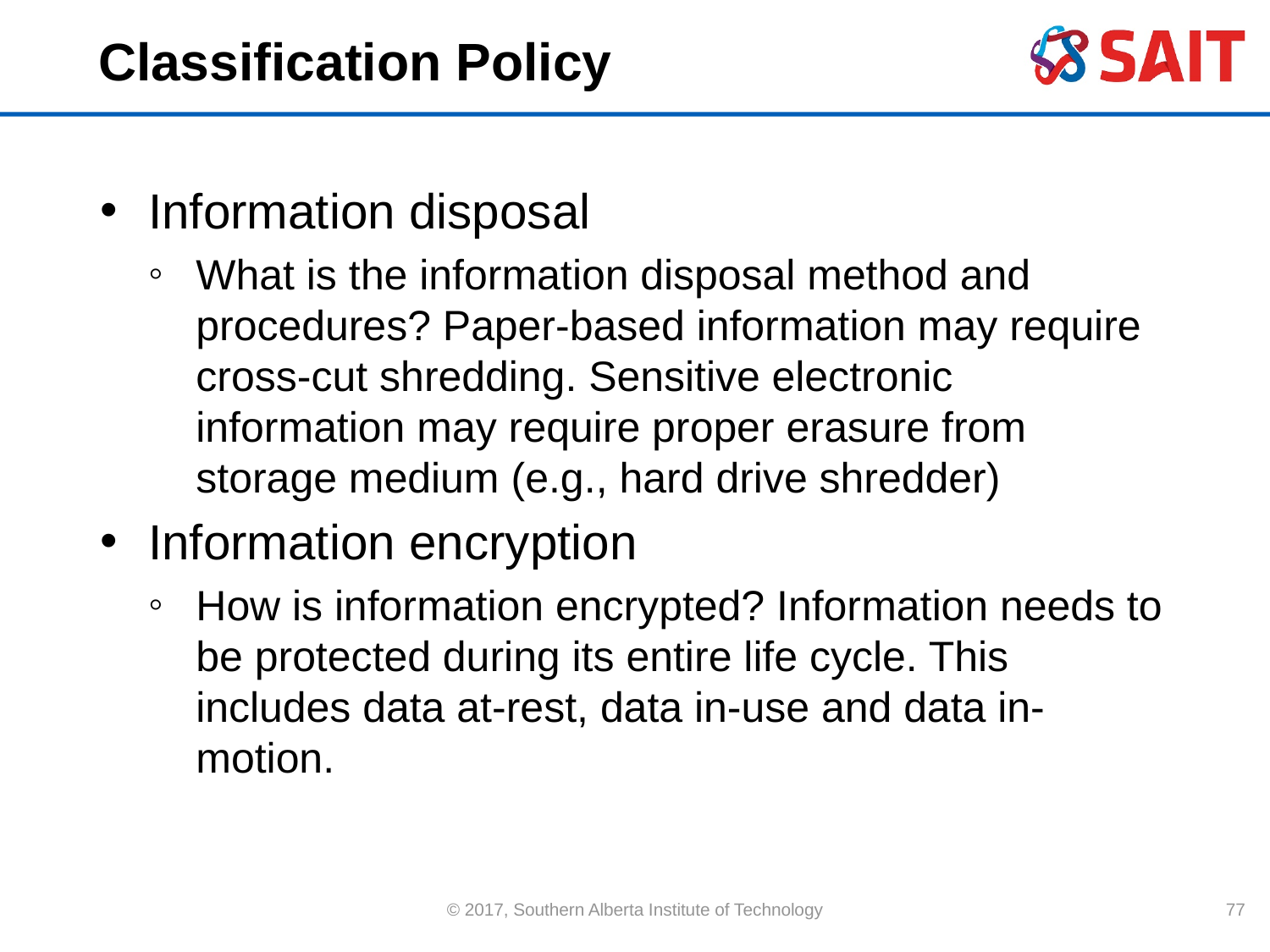

# Classification Policy
Information disposal
What is the information disposal method and procedures? Paper-based information may require cross-cut shredding. Sensitive electronic information may require proper erasure from storage medium (e.g., hard drive shredder)
Information encryption
How is information encrypted? Information needs to be protected during its entire life cycle. This includes data at-rest, data in-use and data in-motion.